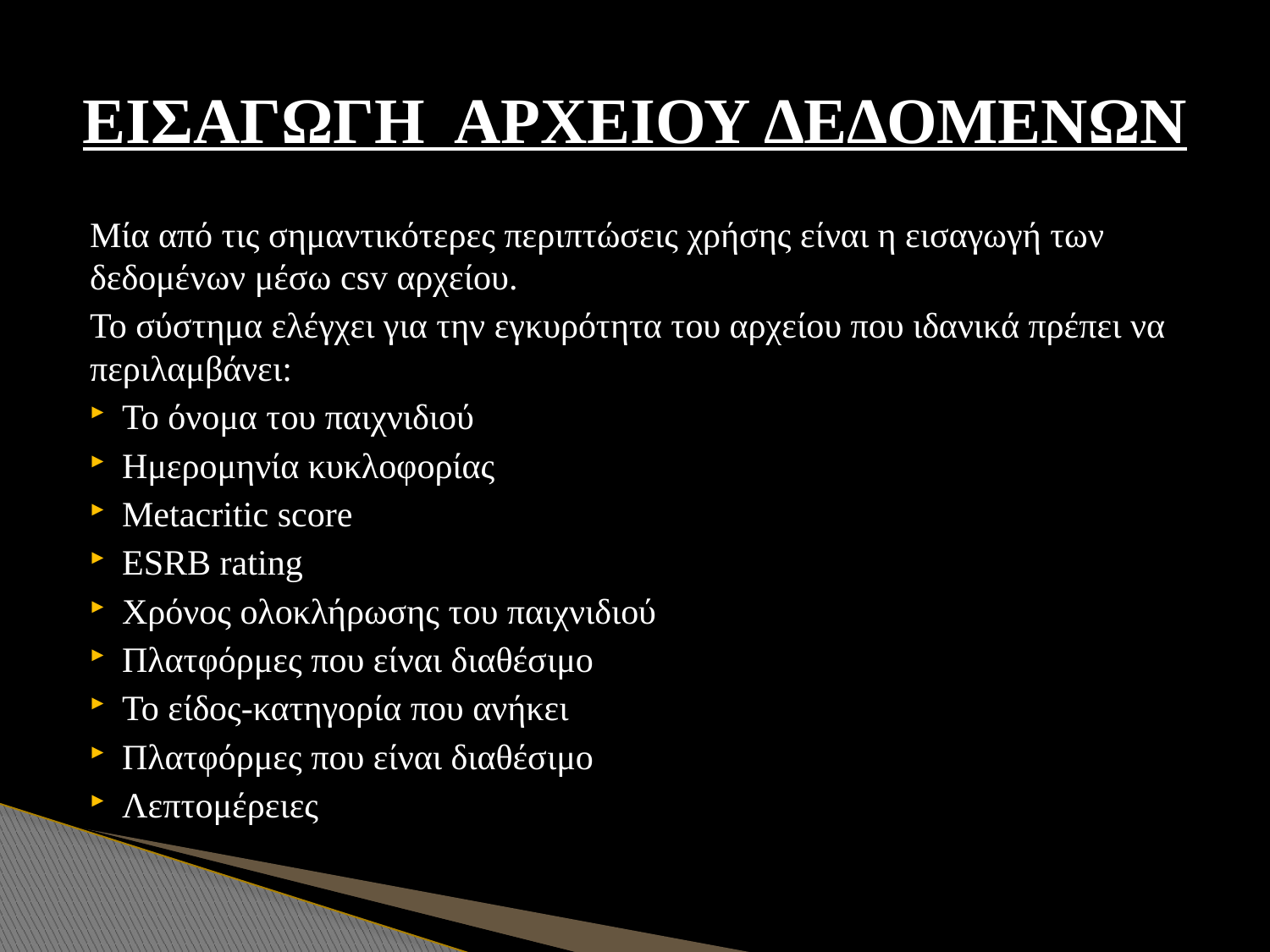

# ΕΙΣΑΓΩΓΗ  ΑΡΧΕΙΟΥ ΔΕΔΟΜΕΝΩΝ
Μία από τις σημαντικότερες περιπτώσεις χρήσης είναι η εισαγωγή των δεδομένων μέσω csv αρχείου.
Το σύστημα ελέγχει για την εγκυρότητα του αρχείου που ιδανικά πρέπει να περιλαμβάνει:
Το όνομα του παιχνιδιού
Ημερομηνία κυκλοφορίας
Metacritic score
ESRB rating
Χρόνος ολοκλήρωσης του παιχνιδιού
Πλατφόρμες που είναι διαθέσιμο
Το είδος-κατηγορία που ανήκει
Πλατφόρμες που είναι διαθέσιμο
Λεπτομέρειες